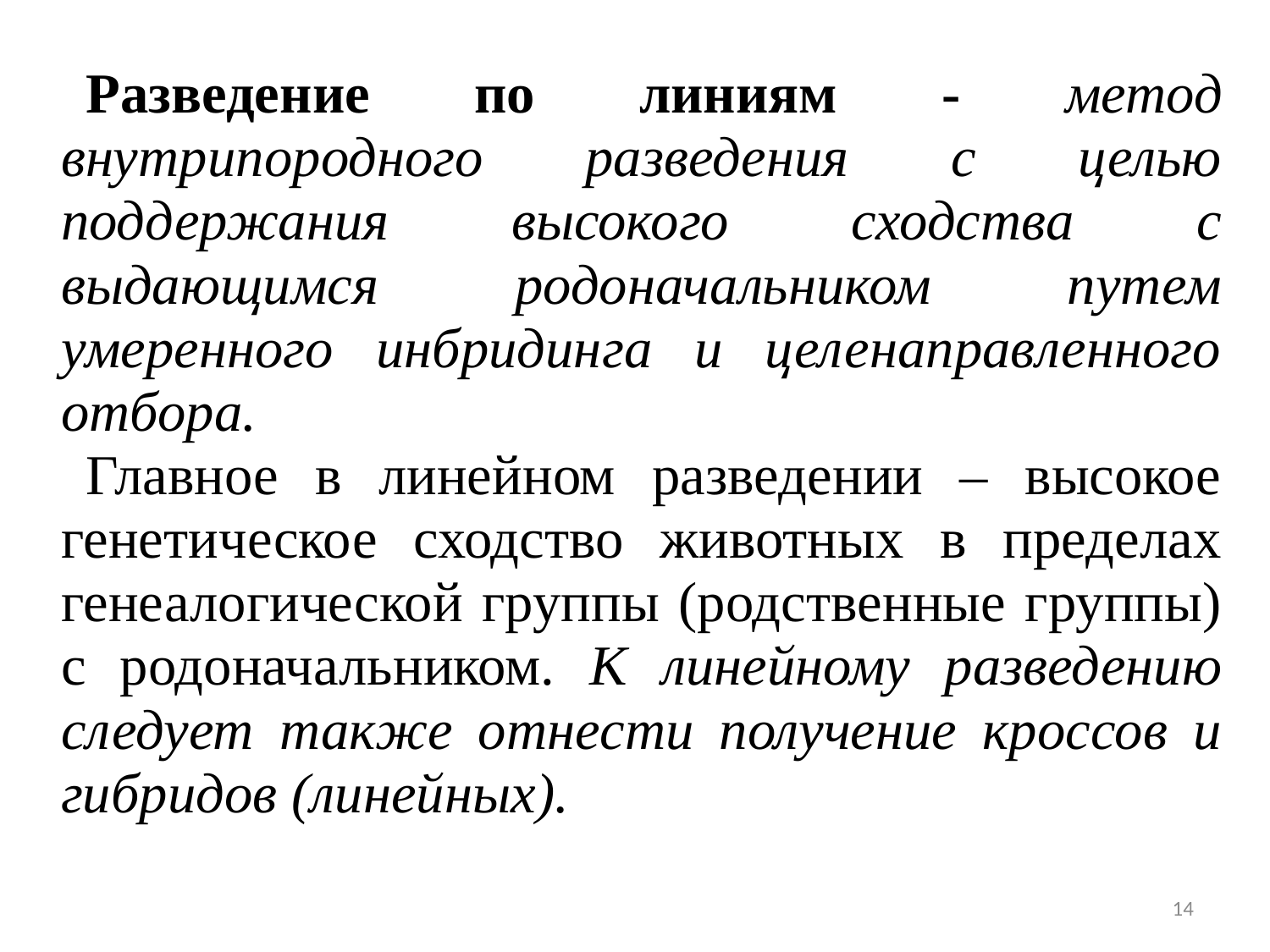

Разведение по линиям - метод внутрипородного разведения с целью поддержания высокого сходства с выдающимся родоначальником путем умеренного инбридинга и целенаправленного отбора.
Главное в линейном разведении – высокое генетическое сходство животных в пределах генеалогической группы (родственные группы) с родоначальником. К линейному разведению следует также отнести получение кроссов и гибридов (линейных).
14